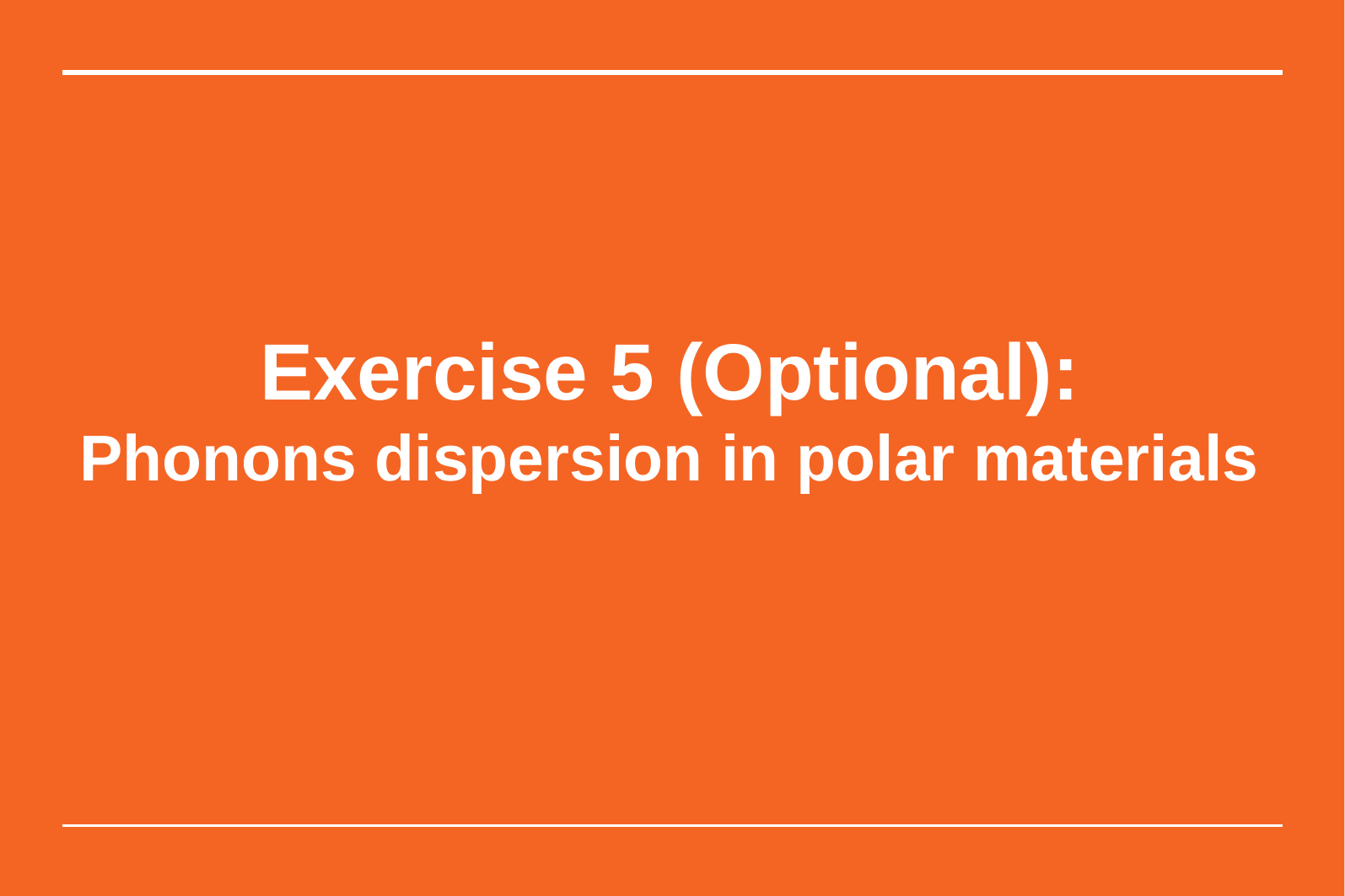

# Exercise 5 (Optional): Phonons dispersion in polar materials